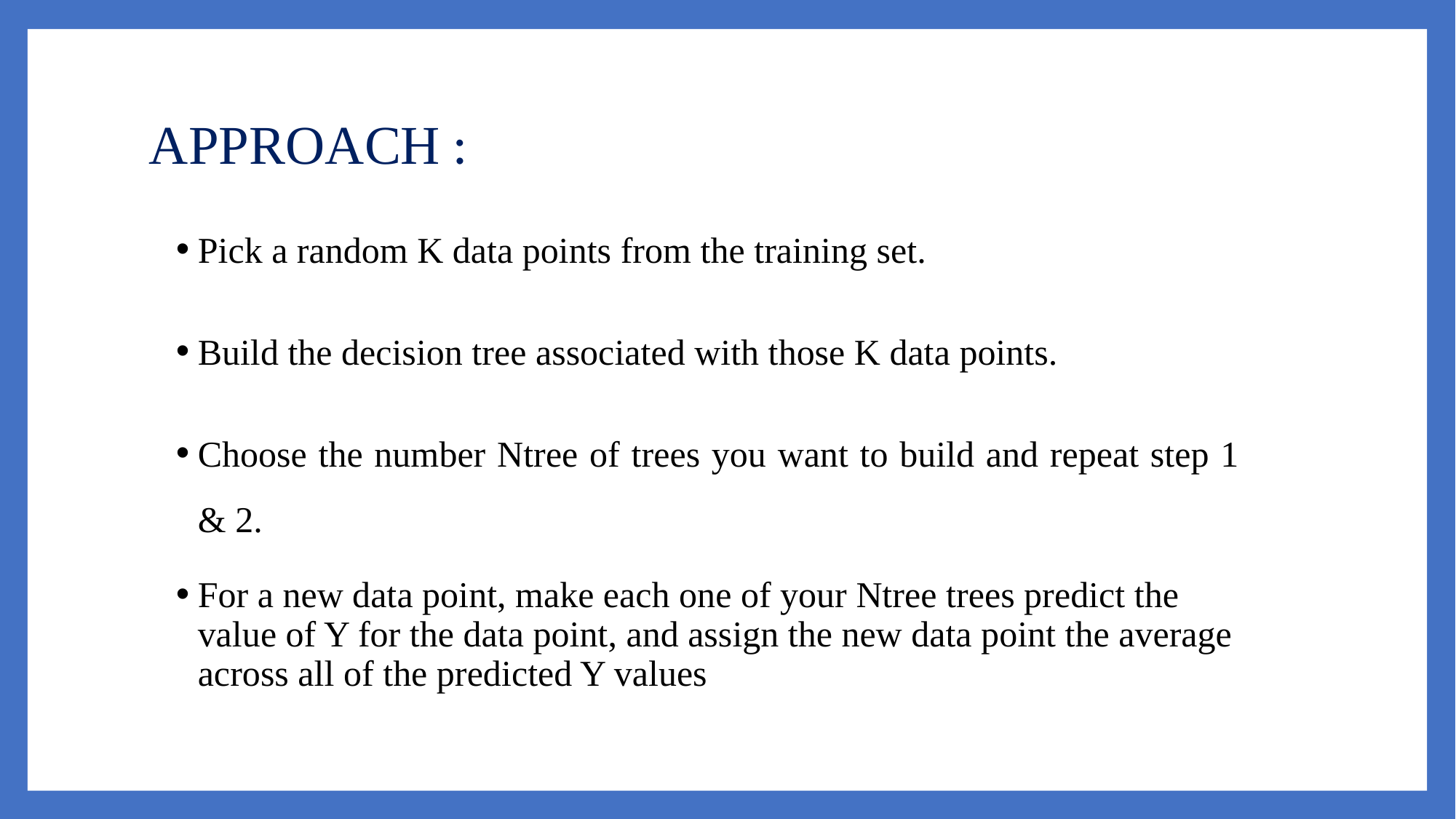

# APPROACH :
Pick a random K data points from the training set.
Build the decision tree associated with those K data points.
Choose the number Ntree of trees you want to build and repeat step 1 & 2.
For a new data point, make each one of your Ntree trees predict the value of Y for the data point, and assign the new data point the average across all of the predicted Y values